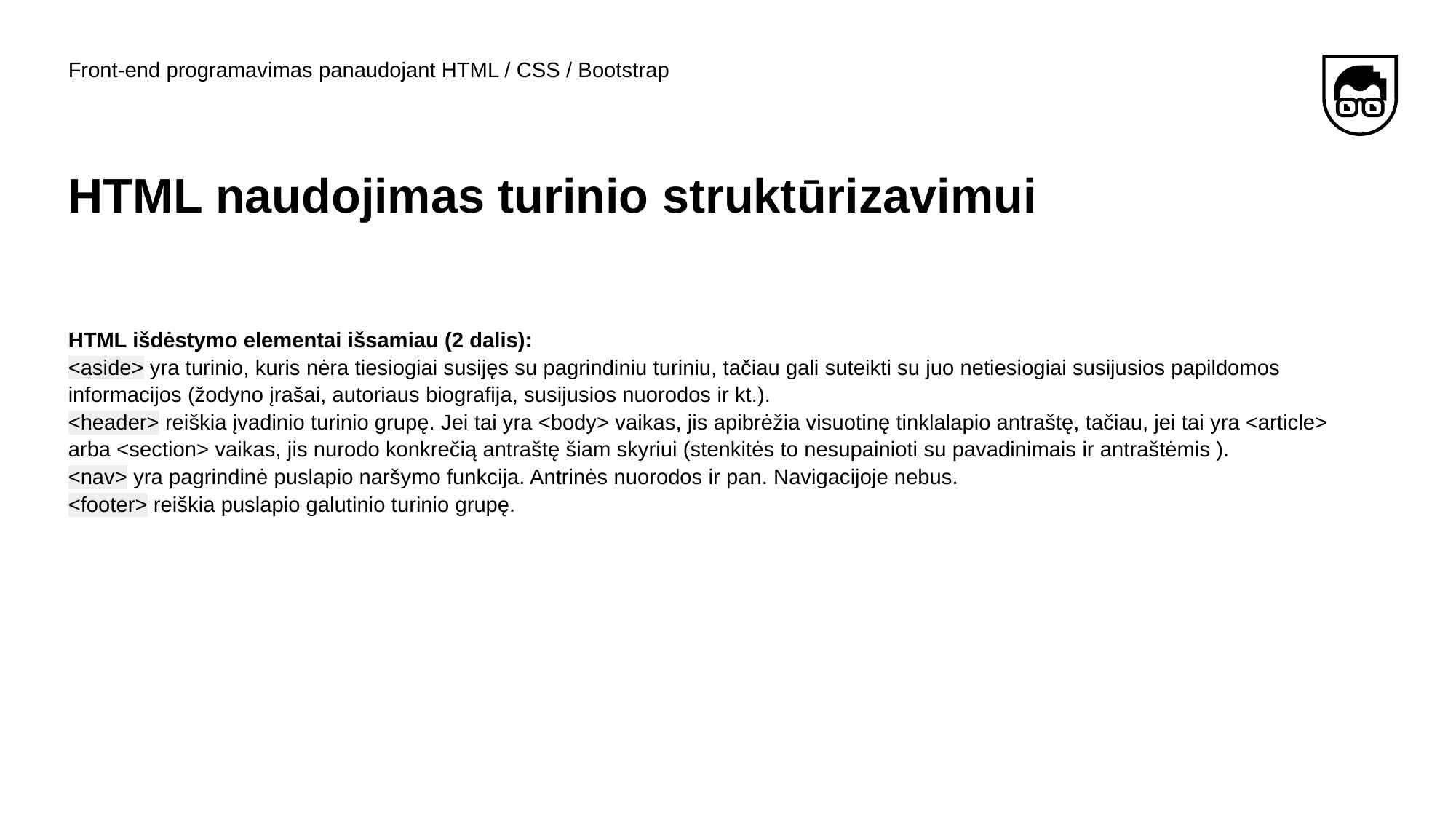

Front-end programavimas panaudojant HTML / CSS / Bootstrap
# HTML naudojimas turinio struktūrizavimui

HTML išdėstymo elementai išsamiau (2 dalis):
<aside> yra turinio, kuris nėra tiesiogiai susijęs su pagrindiniu turiniu, tačiau gali suteikti su juo netiesiogiai susijusios papildomos informacijos (žodyno įrašai, autoriaus biografija, susijusios nuorodos ir kt.).
<header> reiškia įvadinio turinio grupę. Jei tai yra <body> vaikas, jis apibrėžia visuotinę tinklalapio antraštę, tačiau, jei tai yra <article> arba <section> vaikas, jis nurodo konkrečią antraštę šiam skyriui (stenkitės to nesupainioti su pavadinimais ir antraštėmis ).
<nav> yra pagrindinė puslapio naršymo funkcija. Antrinės nuorodos ir pan. Navigacijoje nebus.
<footer> reiškia puslapio galutinio turinio grupę.